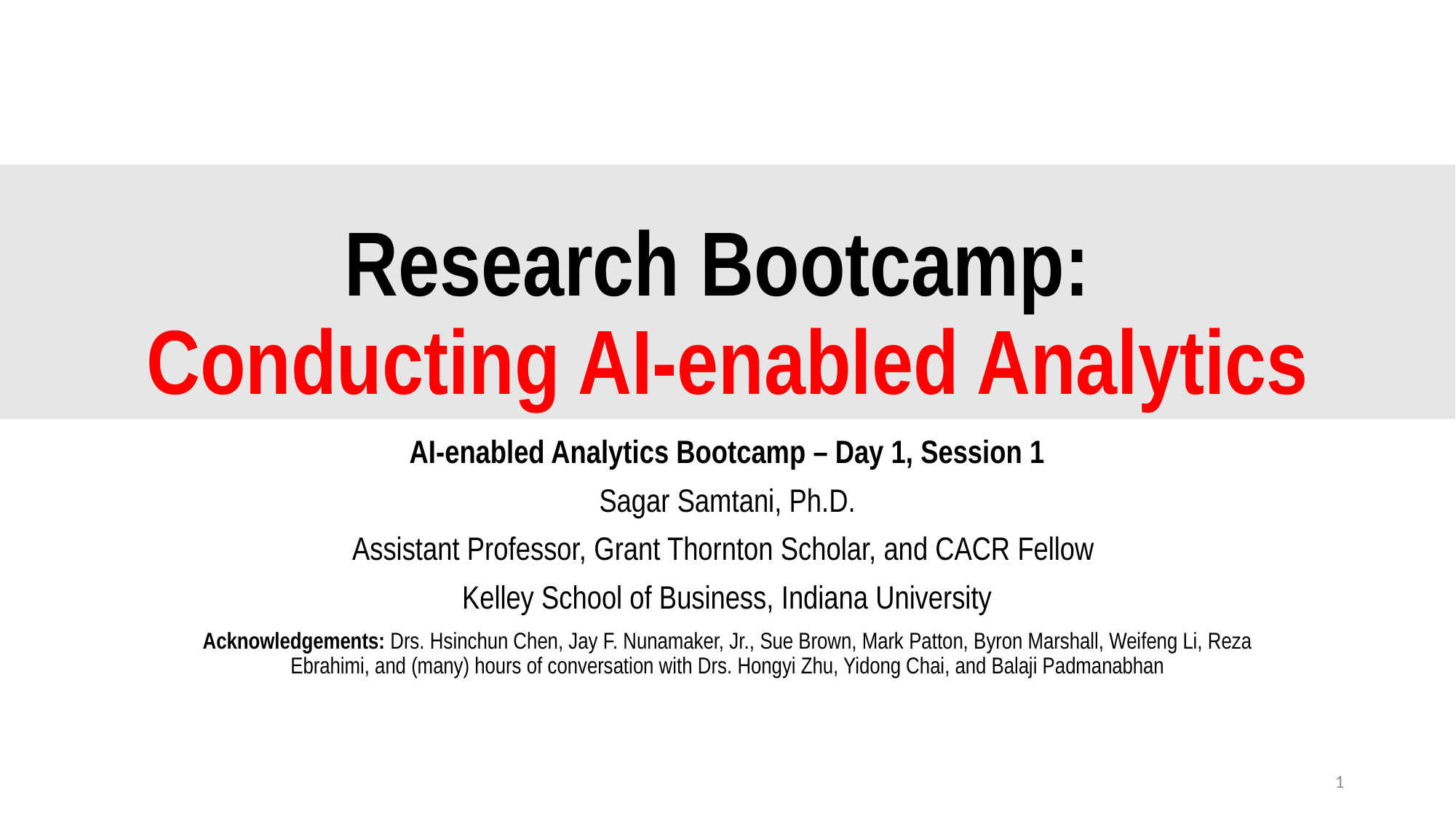

# Research Bootcamp: Conducting AI-enabled Analytics
AI-enabled Analytics Bootcamp – Day 1, Session 1
Sagar Samtani, Ph.D.
Assistant Professor, Grant Thornton Scholar, and CACR Fellow
Kelley School of Business, Indiana University
Acknowledgements: Drs. Hsinchun Chen, Jay F. Nunamaker, Jr., Sue Brown, Mark Patton, Byron Marshall, Weifeng Li, Reza Ebrahimi, and (many) hours of conversation with Drs. Hongyi Zhu, Yidong Chai, and Balaji Padmanabhan

1